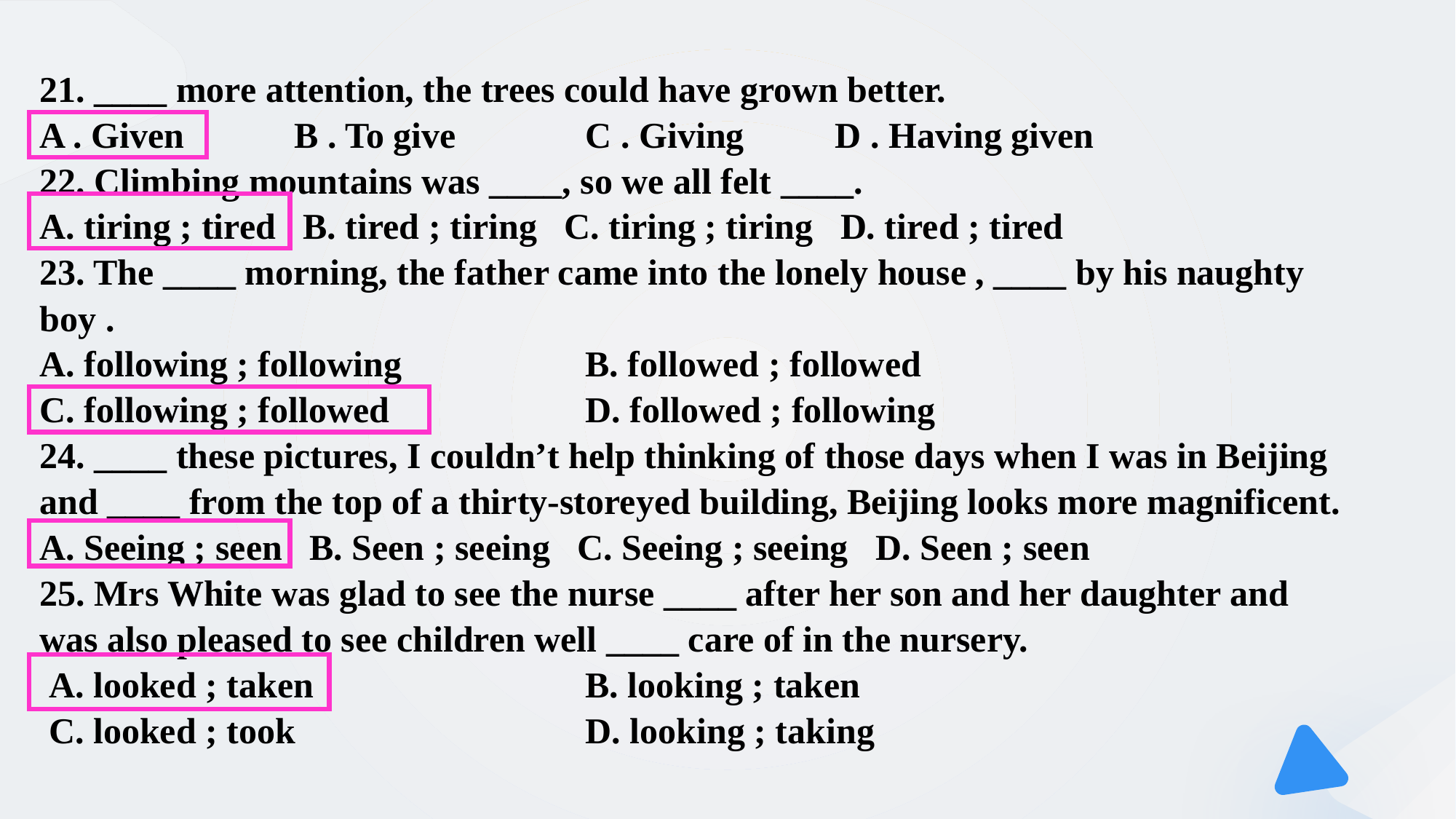

21. ____ more attention, the trees could have grown better.
A . Given 	    B . To give 		C . Giving          D . Having given
22. Climbing mountains was ____, so we all felt ____.
A. tiring ; tired   B. tired ; tiring   C. tiring ; tiring   D. tired ; tired
23. The ____ morning, the father came into the lonely house , ____ by his naughty boy .
A. following ; following 		B. followed ; followed
C. following ; followed 		D. followed ; following
24. ____ these pictures, I couldn’t help thinking of those days when I was in Beijing and ____ from the top of a thirty-storeyed building, Beijing looks more magnificent.
A. Seeing ; seen   B. Seen ; seeing   C. Seeing ; seeing   D. Seen ; seen
25. Mrs White was glad to see the nurse ____ after her son and her daughter and was also pleased to see children well ____ care of in the nursery.
 A. looked ; taken 			B. looking ; taken
 C. looked ; took 			D. looking ; taking